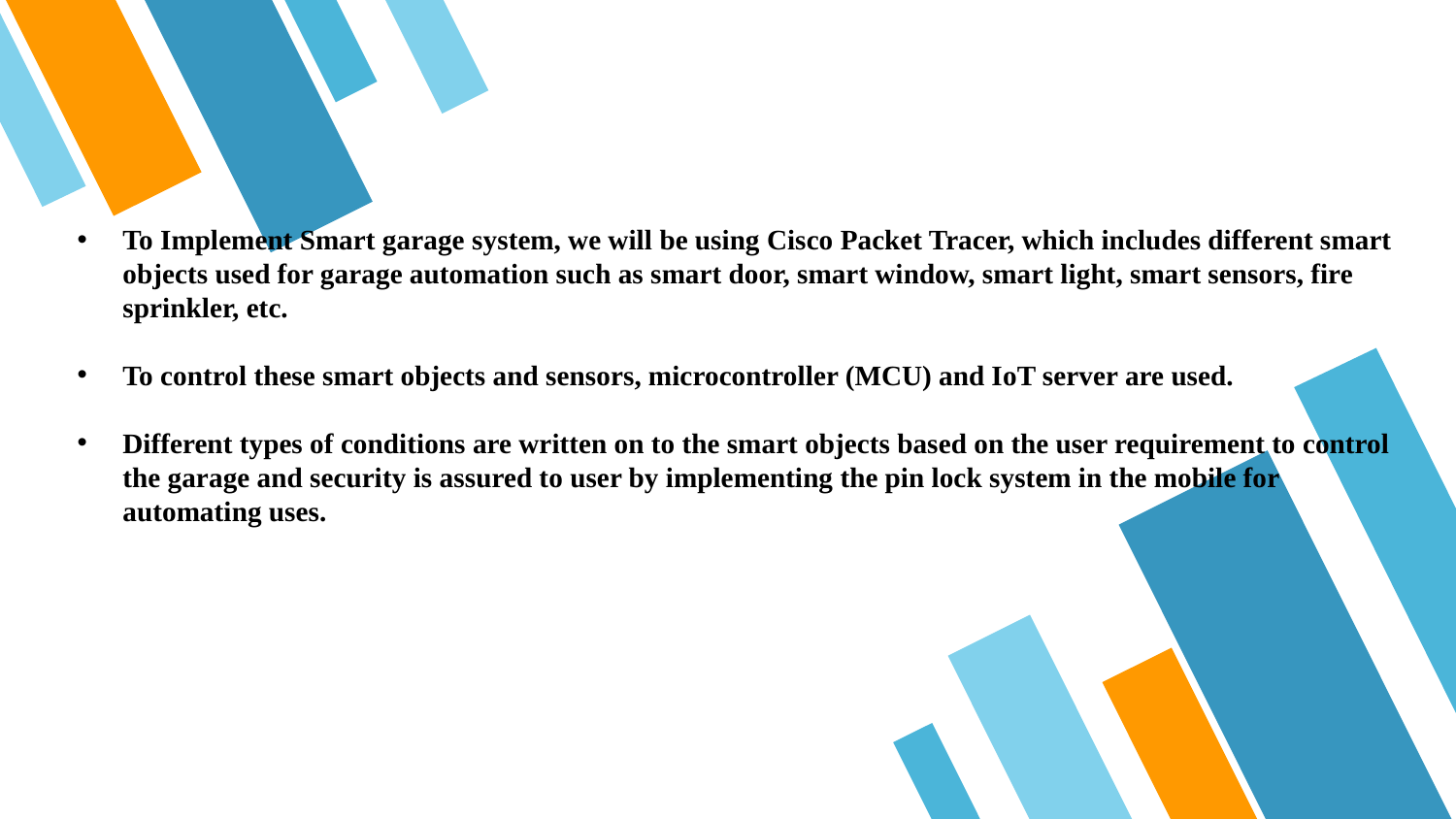

7
To Implement Smart garage system, we will be using Cisco Packet Tracer, which includes different smart objects used for garage automation such as smart door, smart window, smart light, smart sensors, fire sprinkler, etc.

To control these smart objects and sensors, microcontroller (MCU) and IoT server are used.

Different types of conditions are written on to the smart objects based on the user requirement to control the garage and security is assured to user by implementing the pin lock system in the mobile for automating uses.